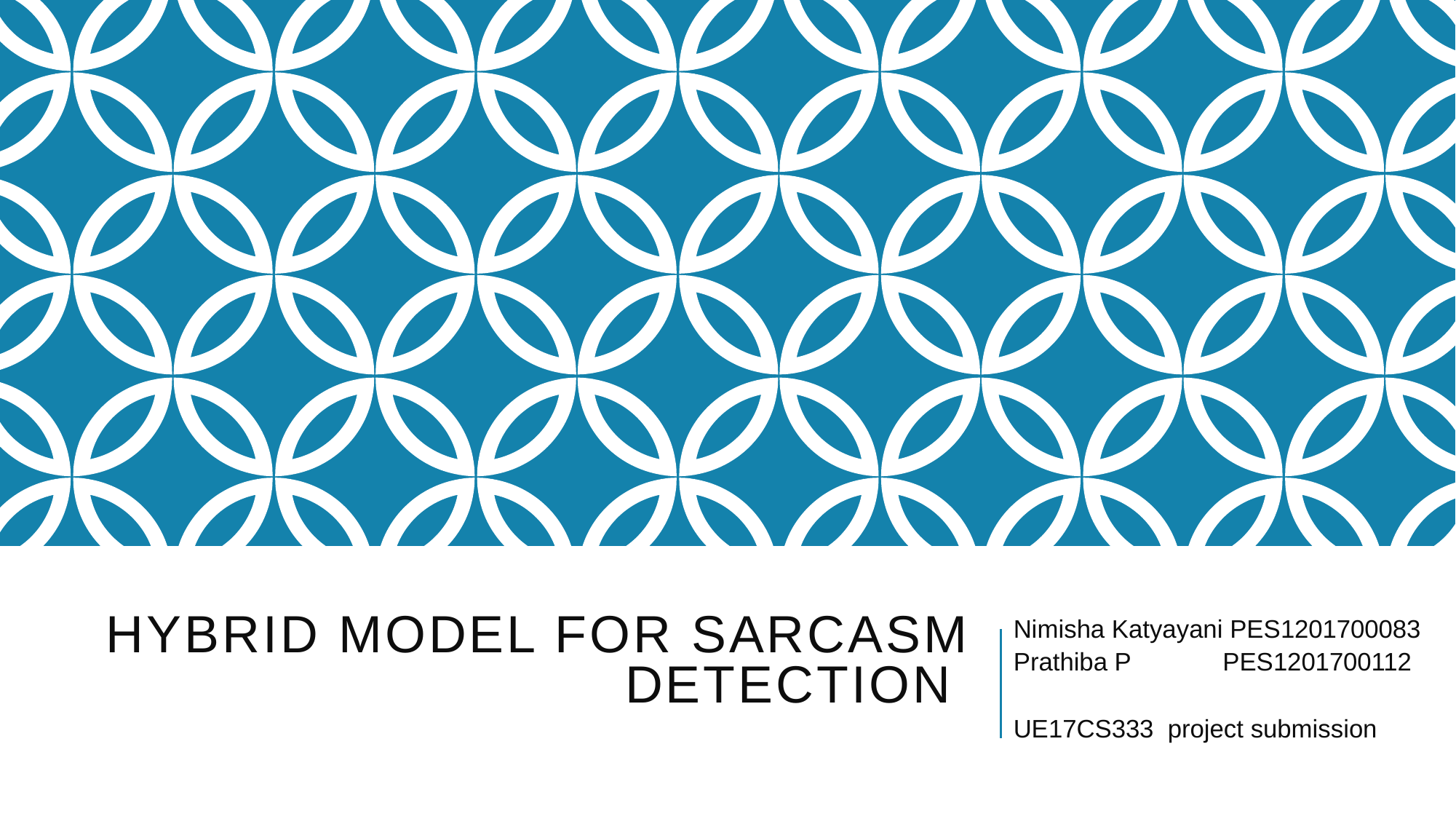

Nimisha Katyayani PES1201700083
Prathiba P             PES1201700112

UE17CS333  project submission
# Hybrid model for sarcasm detection